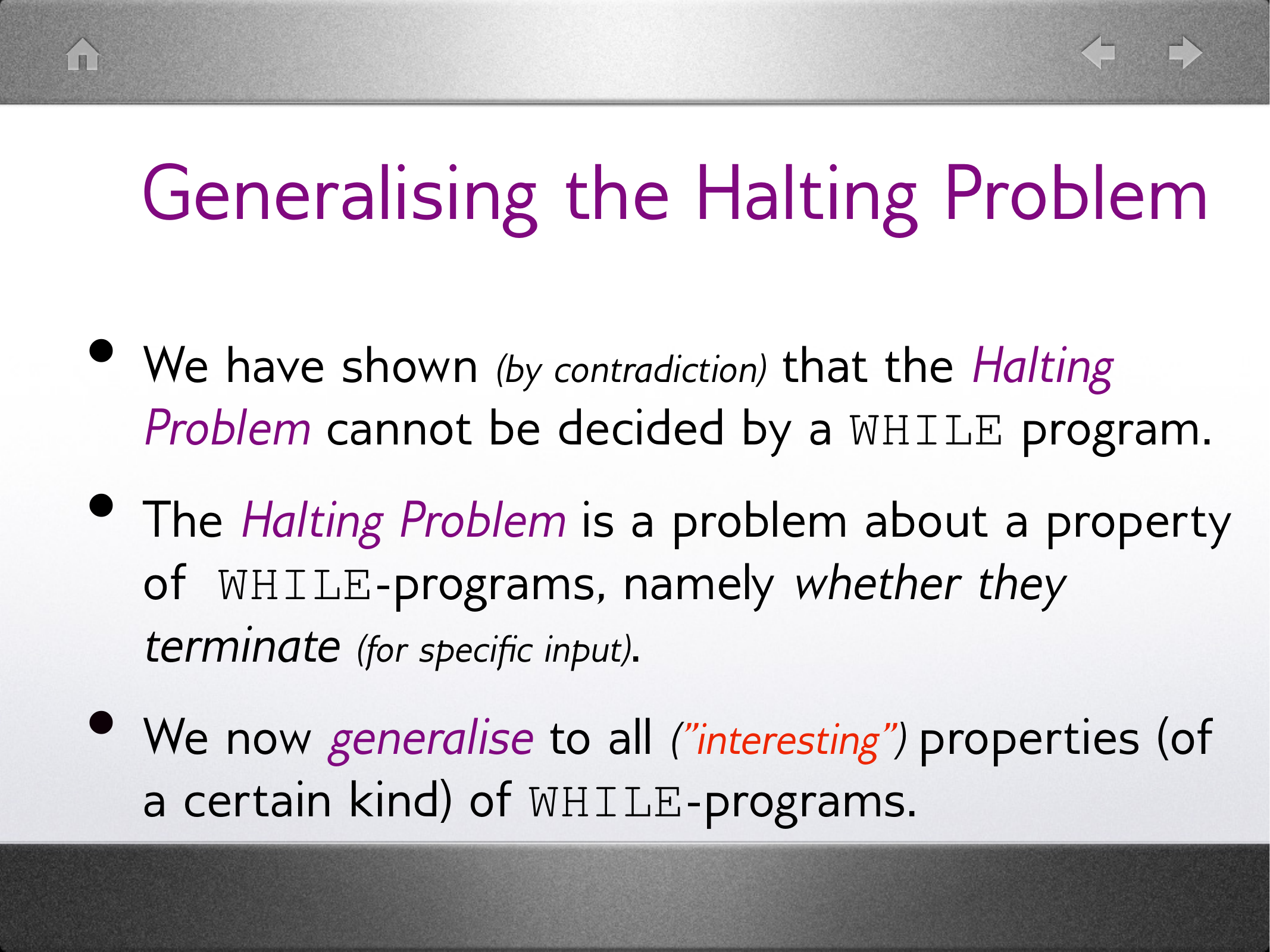

# Generalising the Halting Problem
We have shown (by contradiction) that the Halting Problem cannot be decided by a WHILE program.
The Halting Problem is a problem about a property of  WHILE-programs, namely whether they terminate (for specific input).
We now generalise to all (”interesting”) properties (of a certain kind) of WHILE-programs.